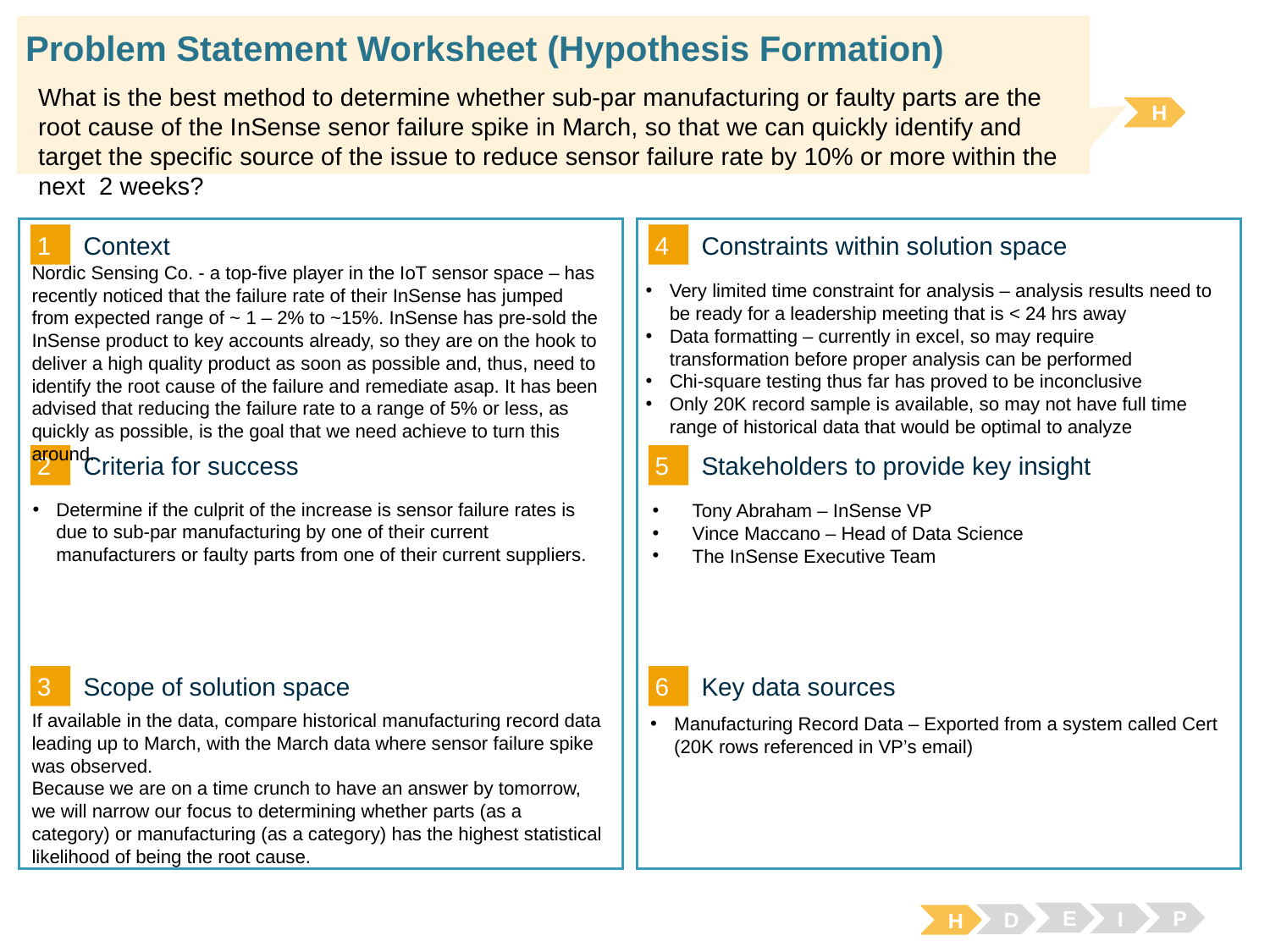

# Problem Statement Worksheet (Hypothesis Formation)
What is the best method to determine whether sub-par manufacturing or faulty parts are the root cause of the InSense senor failure spike in March, so that we can quickly identify and target the specific source of the issue to reduce sensor failure rate by 10% or more within the next  2 weeks?
H

1
4
Context
Constraints within solution space
Nordic Sensing Co. - a top-five player in the IoT sensor space – has recently noticed that the failure rate of their InSense has jumped from expected range of ~ 1 – 2% to ~15%. InSense has pre-sold the InSense product to key accounts already, so they are on the hook to deliver a high quality product as soon as possible and, thus, need to identify the root cause of the failure and remediate asap. It has been advised that reducing the failure rate to a range of 5% or less, as quickly as possible, is the goal that we need achieve to turn this around.

Very limited time constraint for analysis – analysis results need to be ready for a leadership meeting that is < 24 hrs away
Data formatting – currently in excel, so may require transformation before proper analysis can be performed
Chi-square testing thus far has proved to be inconclusive
Only 20K record sample is available, so may not have full time range of historical data that would be optimal to analyze
2
5
Criteria for success
Stakeholders to provide key insight
Determine if the culprit of the increase is sensor failure rates is due to sub-par manufacturing by one of their current manufacturers or faulty parts from one of their current suppliers.
Tony Abraham – InSense VP
Vince Maccano – Head of Data Science
The InSense Executive Team
3
6
Key data sources
Scope of solution space
If available in the data, compare historical manufacturing record data leading up to March, with the March data where sensor failure spike was observed.
Because we are on a time crunch to have an answer by tomorrow, we will narrow our focus to determining whether parts (as a category) or manufacturing (as a category) has the highest statistical likelihood of being the root cause.
Manufacturing Record Data – Exported from a system called Cert (20K rows referenced in VP’s email)

E
P
I
D
H